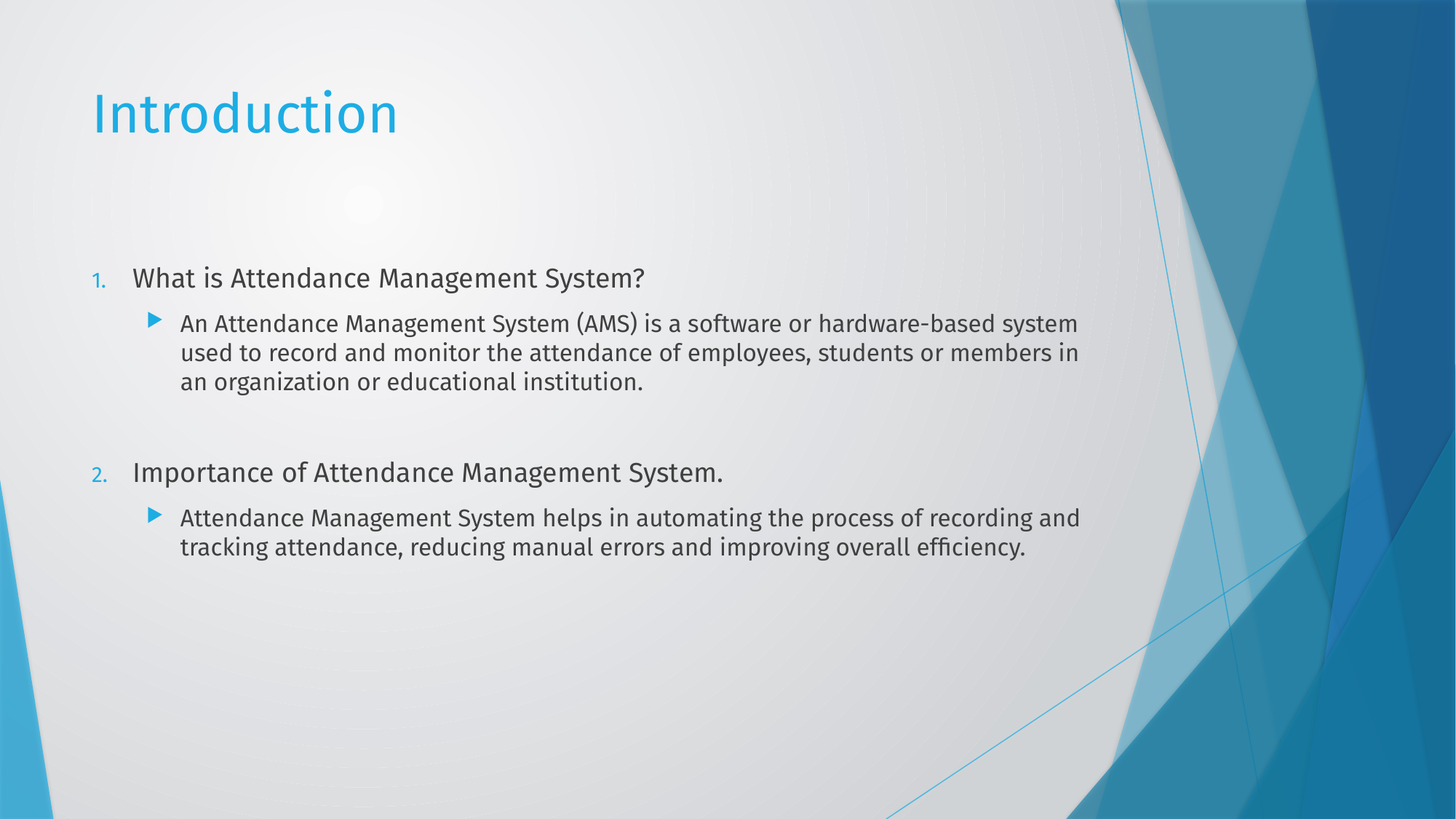

# Introduction
What is Attendance Management System?
An Attendance Management System (AMS) is a software or hardware-based system used to record and monitor the attendance of employees, students or members in an organization or educational institution.

Importance of Attendance Management System.
Attendance Management System helps in automating the process of recording and tracking attendance, reducing manual errors and improving overall efficiency.